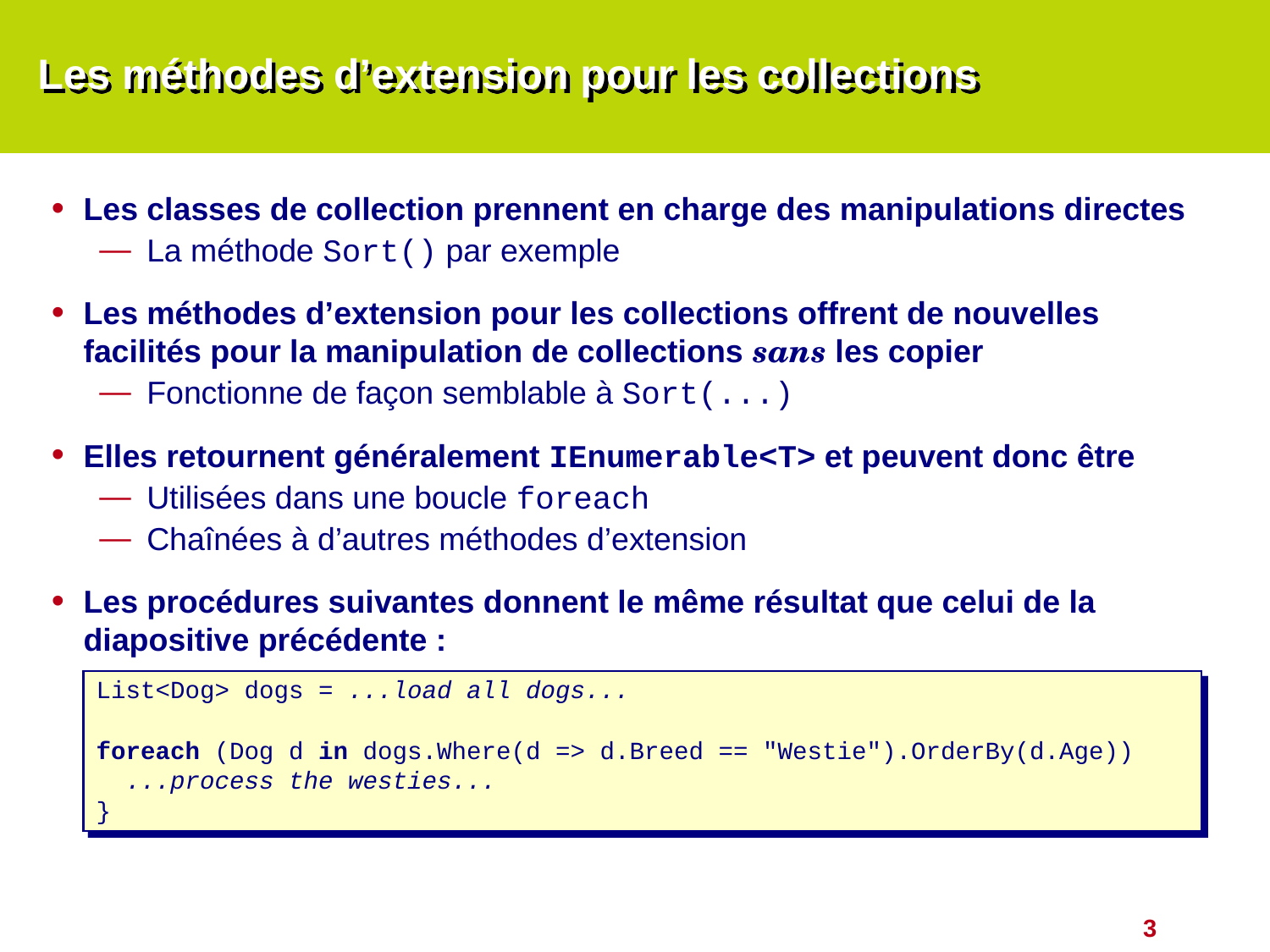

# Les méthodes d’extension pour les collections
Les classes de collection prennent en charge des manipulations directes
La méthode Sort() par exemple
Les méthodes d’extension pour les collections offrent de nouvelles facilités pour la manipulation de collections sans les copier
Fonctionne de façon semblable à Sort(...)
Elles retournent généralement IEnumerable<T> et peuvent donc être
Utilisées dans une boucle foreach
Chaînées à d’autres méthodes d’extension
Les procédures suivantes donnent le même résultat que celui de la diapositive précédente :
List<Dog> dogs = ...load all dogs...

foreach (Dog d in dogs.Where(d => d.Breed == "Westie").OrderBy(d.Age))
  ...process the westies...
}